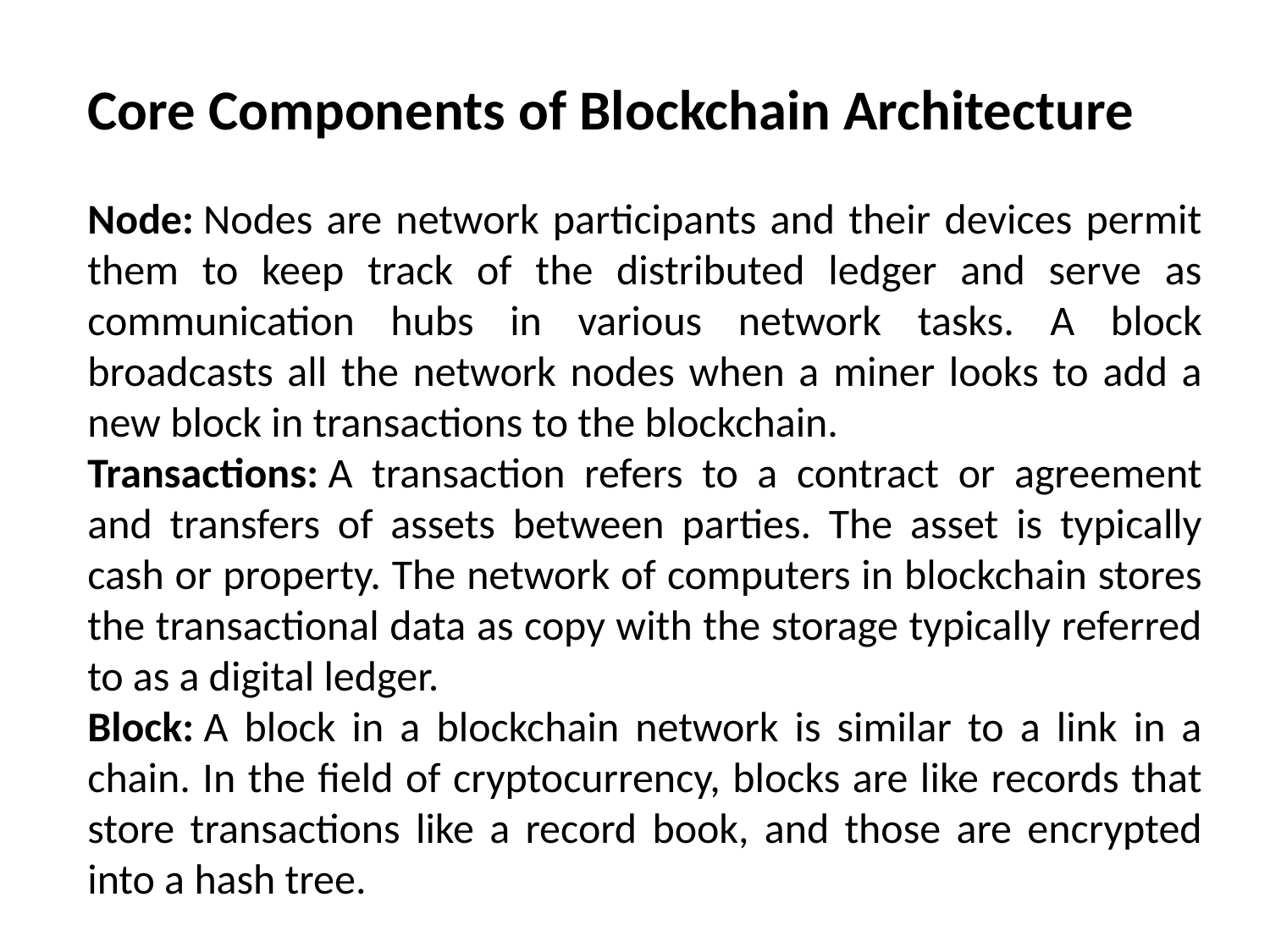

Core Components of Blockchain Architecture

Node: Nodes are network participants and their devices permit them to keep track of the distributed ledger and serve as communication hubs in various network tasks. A block broadcasts all the network nodes when a miner looks to add a new block in transactions to the blockchain.
Transactions: A transaction refers to a contract or agreement and transfers of assets between parties. The asset is typically cash or property. The network of computers in blockchain stores the transactional data as copy with the storage typically referred to as a digital ledger.
Block: A block in a blockchain network is similar to a link in a chain. In the field of cryptocurrency, blocks are like records that store transactions like a record book, and those are encrypted into a hash tree.